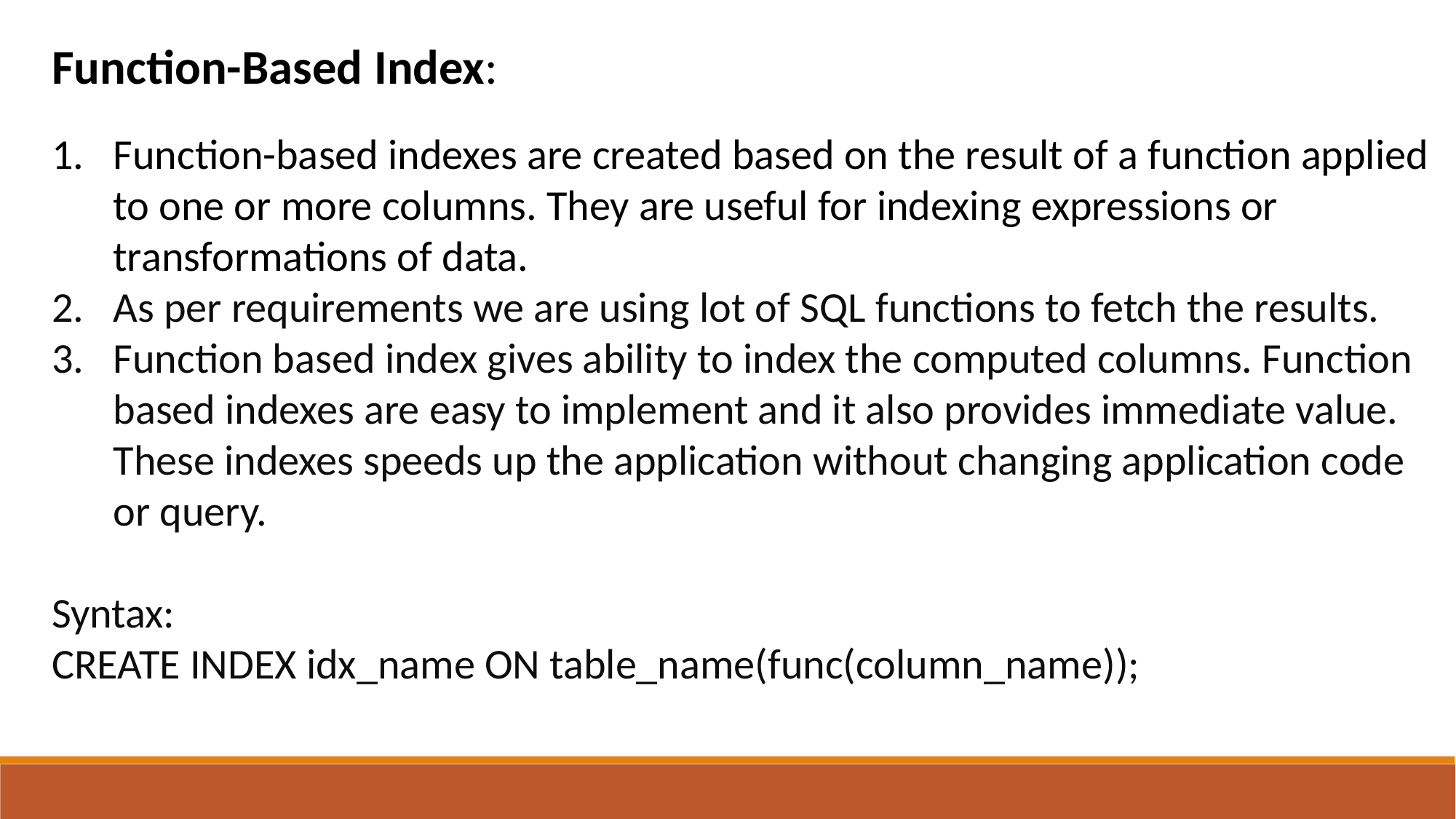

Function-Based Index:

Function-based indexes are created based on the result of a function applied to one or more columns. They are useful for indexing expressions or transformations of data.
As per requirements we are using lot of SQL functions to fetch the results.
Function based index gives ability to index the computed columns. Function based indexes are easy to implement and it also provides immediate value. These indexes speeds up the application without changing application code or query.

Syntax:
CREATE INDEX idx_name ON table_name(func(column_name));